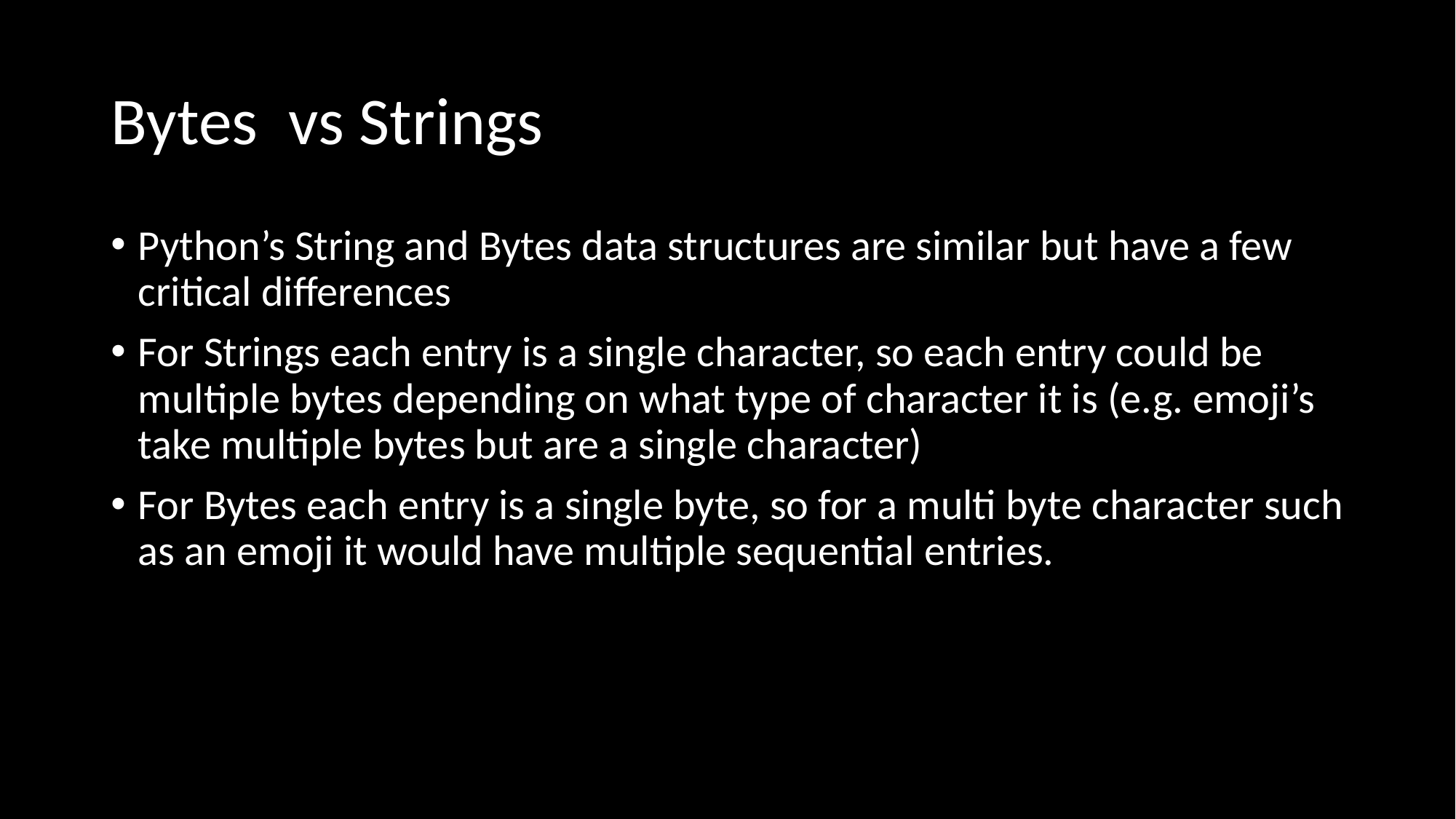

# Bytes  vs Strings
Python’s String and Bytes data structures are similar but have a few critical differences
For Strings each entry is a single character, so each entry could be multiple bytes depending on what type of character it is (e.g. emoji’s take multiple bytes but are a single character)
For Bytes each entry is a single byte, so for a multi byte character such as an emoji it would have multiple sequential entries.